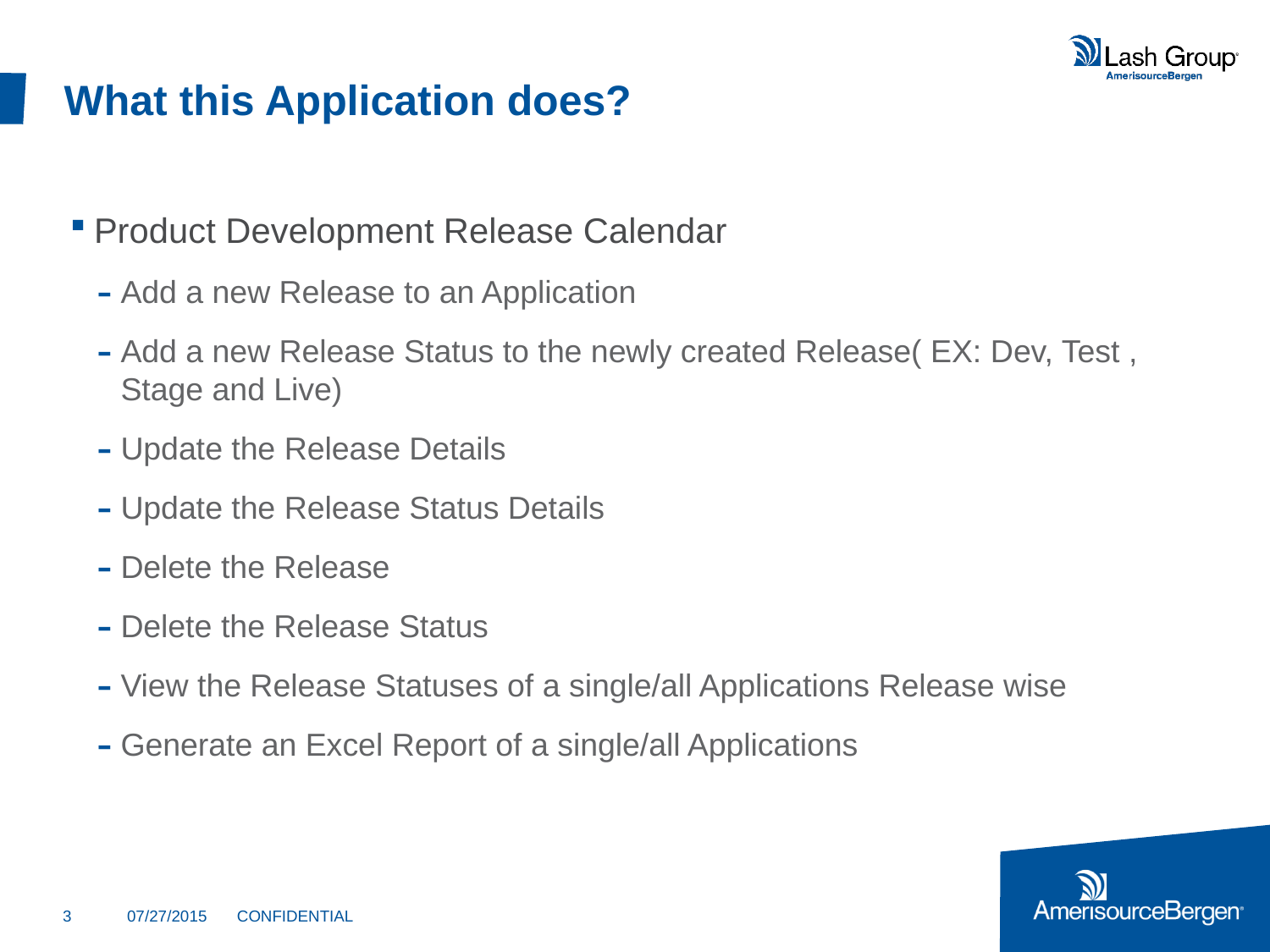

# What this Application does?

Product Development Release Calendar
Add a new Release to an Application
Add a new Release Status to the newly created Release( EX: Dev, Test , Stage and Live)
Update the Release Details
Update the Release Status Details
Delete the Release
Delete the Release Status
View the Release Statuses of a single/all Applications Release wise
Generate an Excel Report of a single/all Applications

Title and Content Slide
For Bullets

Type your text, then use the tab key to display the pre-formatted bullets.

Or select the text level and use the Decrease  List Level Indent or Increase List Level Indent buttons on the Home tab to indent the pre-formatted bullets.

Use ctrl z key to undo.

3
07/27/2015
CONFIDENTIAL